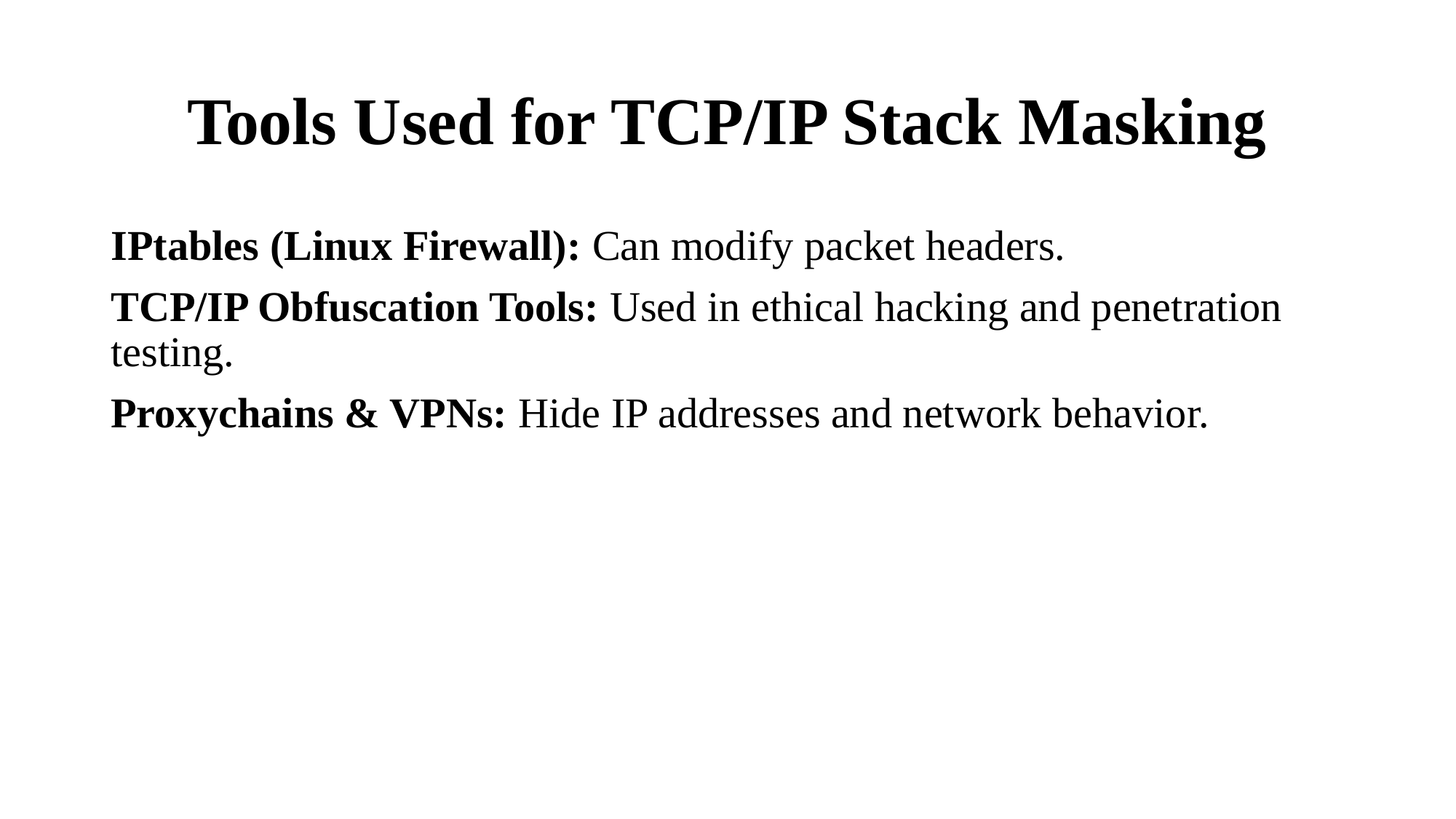

# Tools Used for TCP/IP Stack Masking
IPtables (Linux Firewall): Can modify packet headers.
TCP/IP Obfuscation Tools: Used in ethical hacking and penetration testing.
Proxychains & VPNs: Hide IP addresses and network behavior.